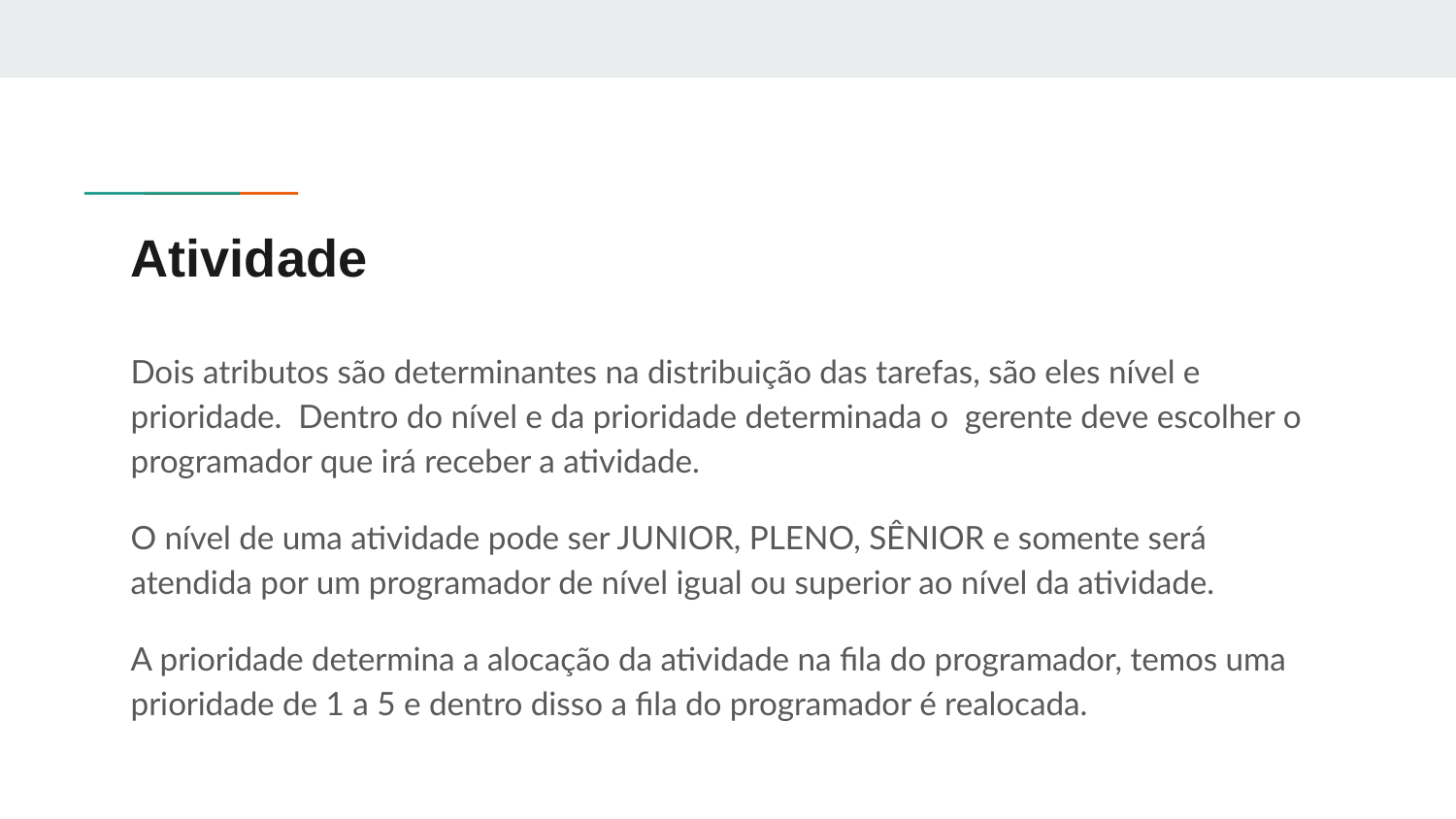

# Atividade

Dois atributos são determinantes na distribuição das tarefas, são eles nível e prioridade.  Dentro do nível e da prioridade determinada o  gerente deve escolher o programador que irá receber a atividade.
O nível de uma atividade pode ser JUNIOR, PLENO, SÊNIOR e somente será atendida por um programador de nível igual ou superior ao nível da atividade.
A prioridade determina a alocação da atividade na fila do programador, temos uma prioridade de 1 a 5 e dentro disso a fila do programador é realocada.